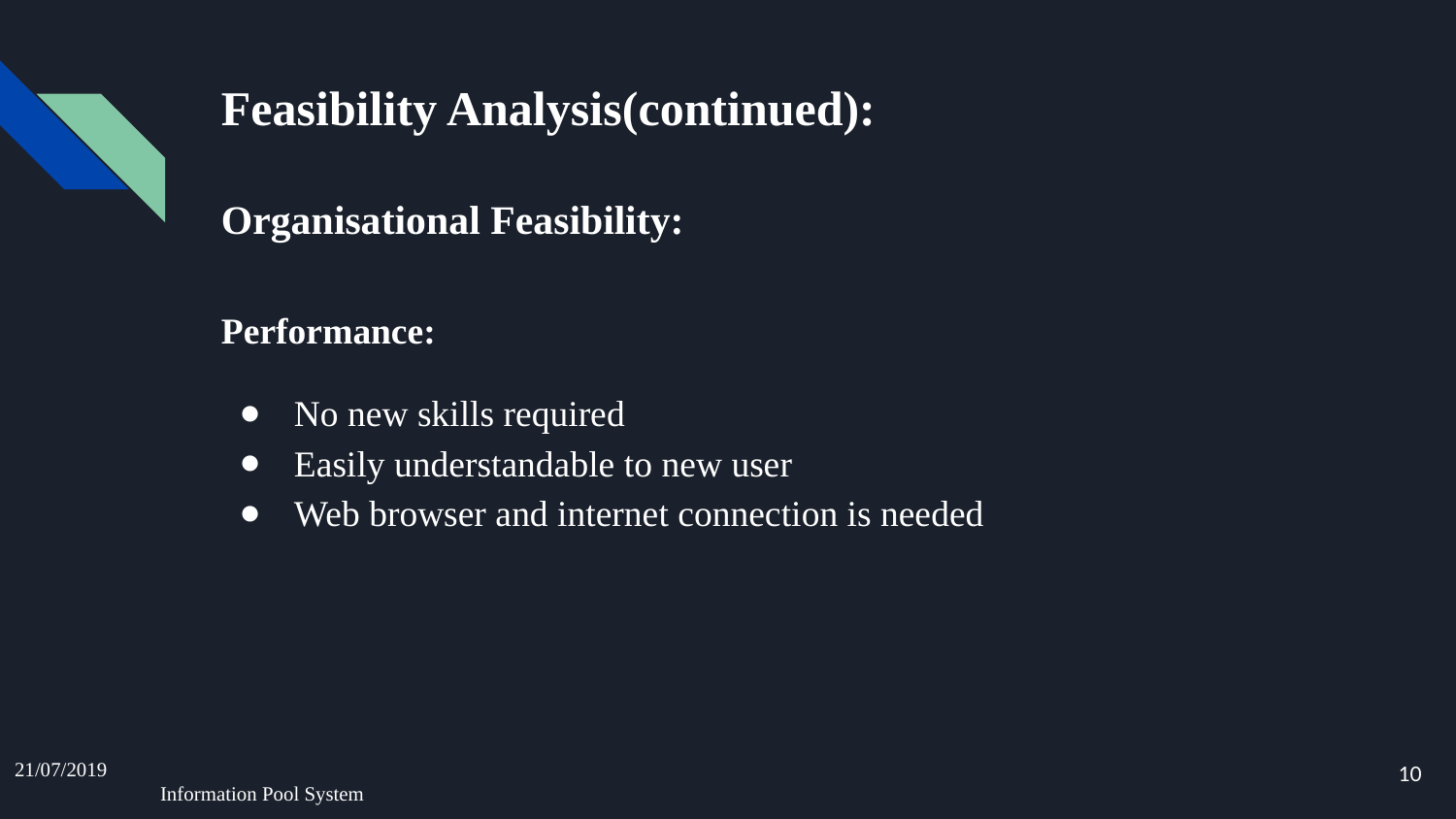

# Feasibility Analysis(continued):

Organisational Feasibility:

Performance:
No new skills required
Easily understandable to new user
Web browser and internet connection is needed

10
21/07/2019							Information Pool System